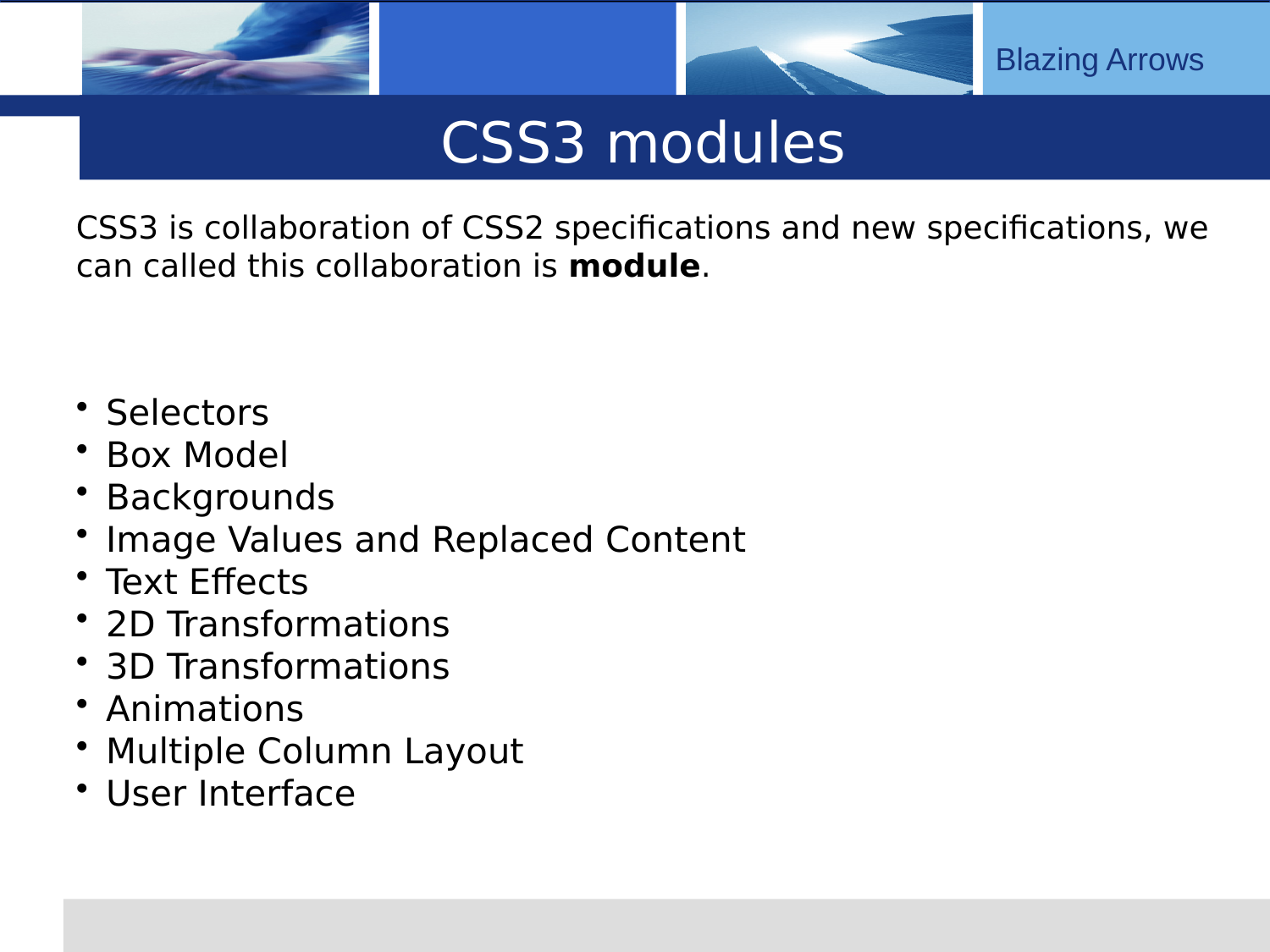

# CSS3 modules
CSS3 is collaboration of CSS2 specifications and new specifications, we can called this collaboration is module.

Selectors
Box Model
Backgrounds
Image Values and Replaced Content
Text Effects
2D Transformations
3D Transformations
Animations
Multiple Column Layout
User Interface